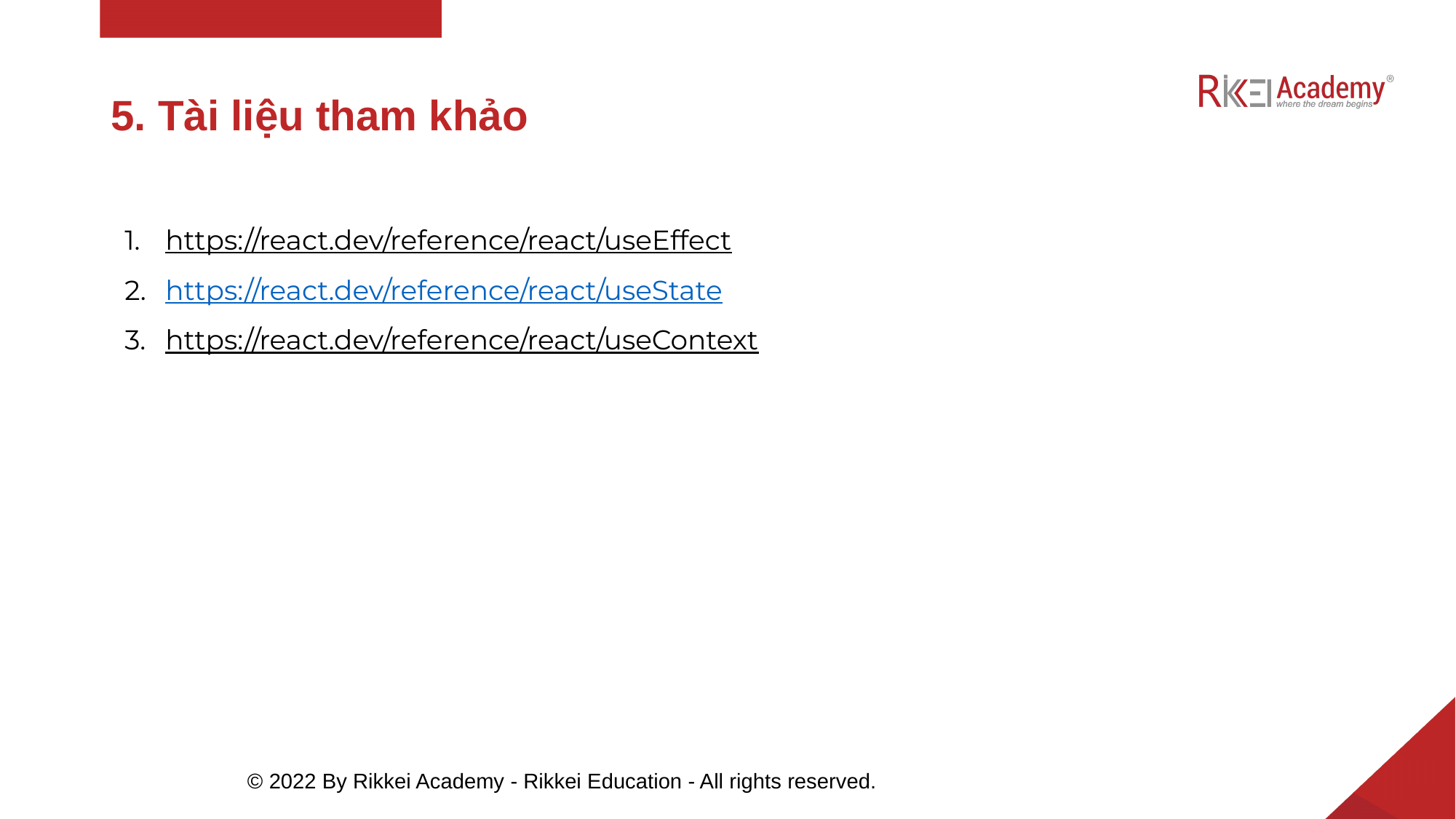

# 5. Tài liệu tham khảo
https://react.dev/reference/react/useEffect
https://react.dev/reference/react/useState
https://react.dev/reference/react/useContext